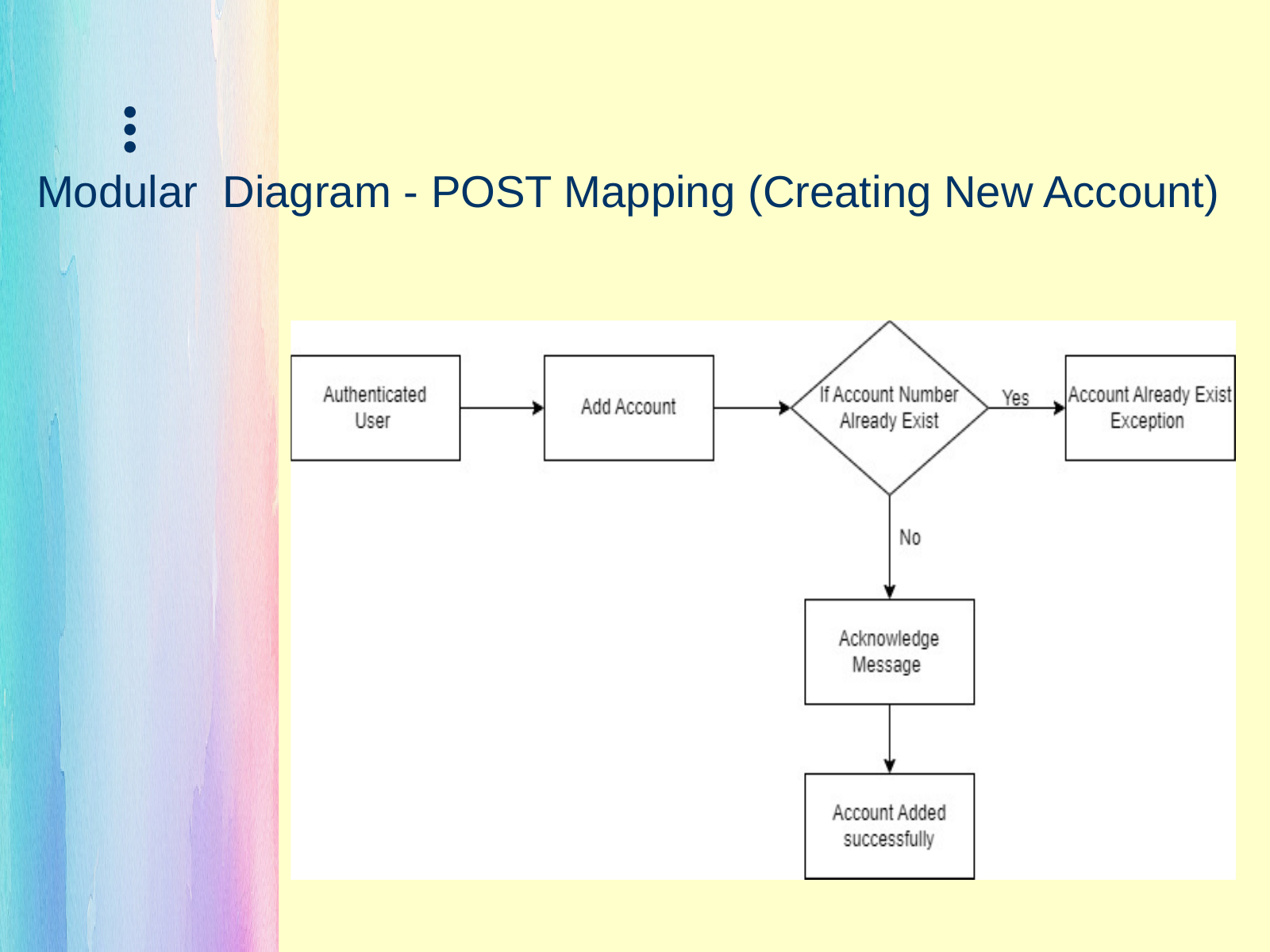

Modular  Diagram - POST Mapping (Creating New Account)